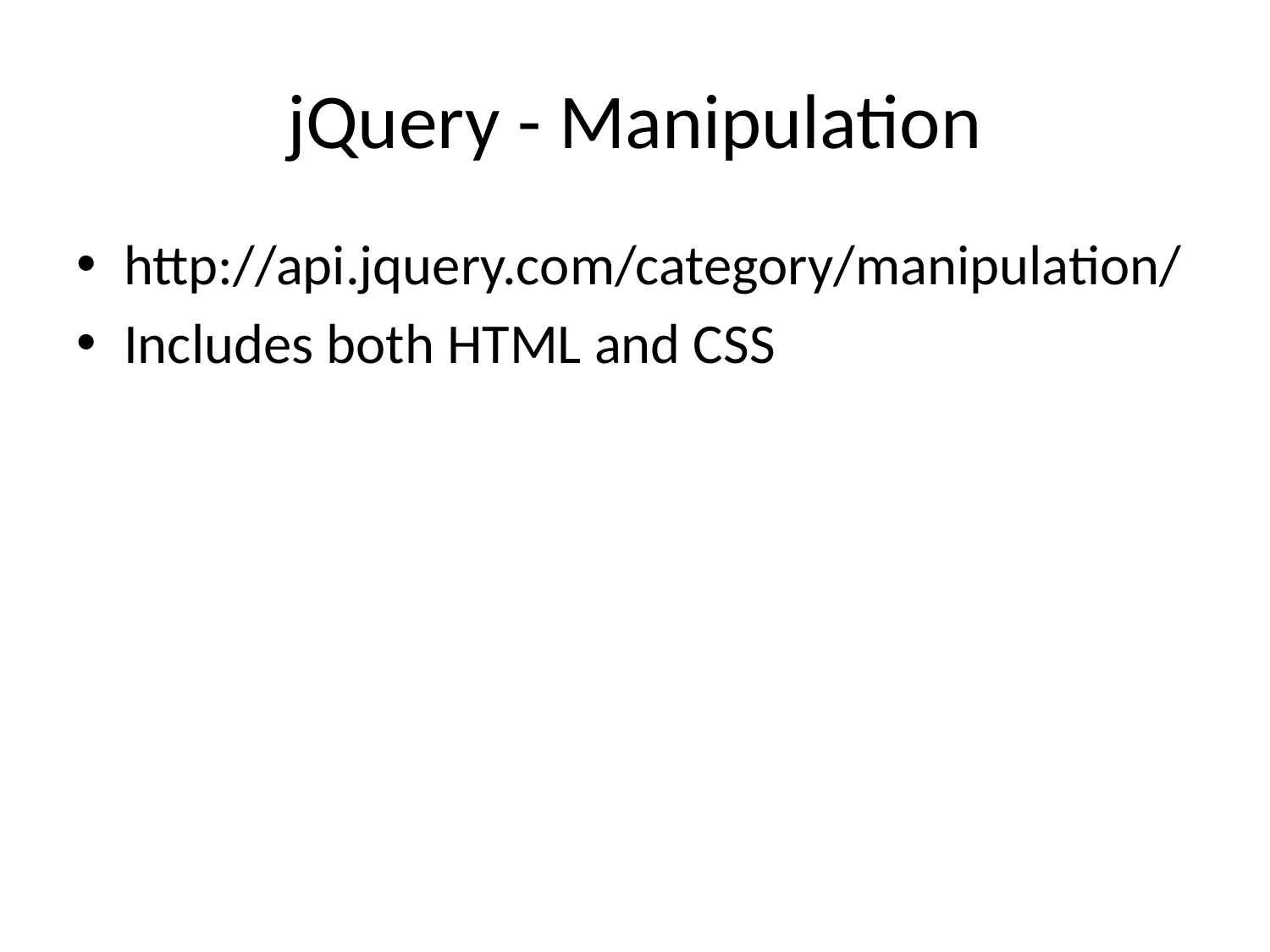

# jQuery - Manipulation
http://api.jquery.com/category/manipulation/
Includes both HTML and CSS